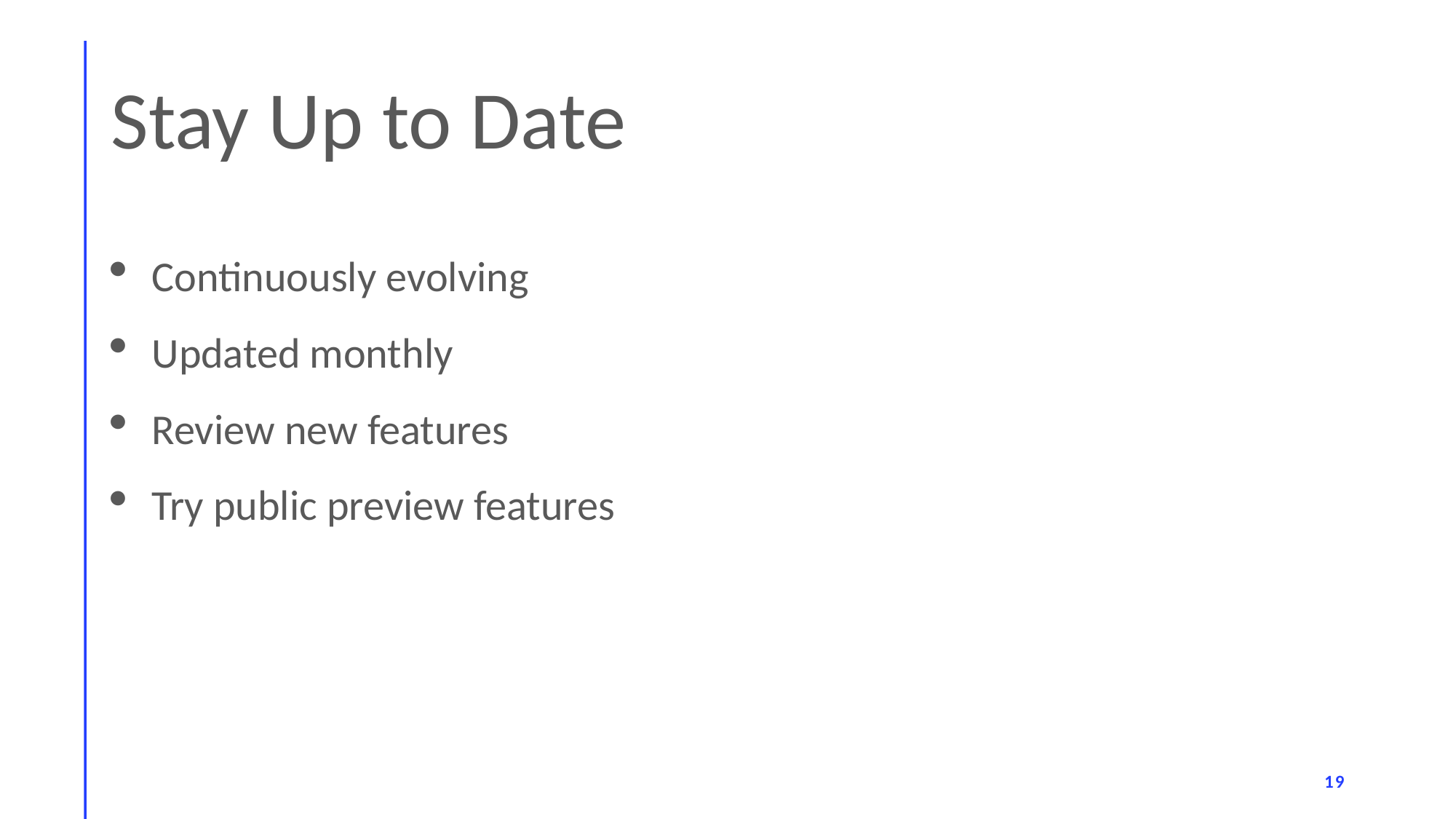

# Stay Up to Date
Continuously evolving
Updated monthly
Review new features
Try public preview features

19